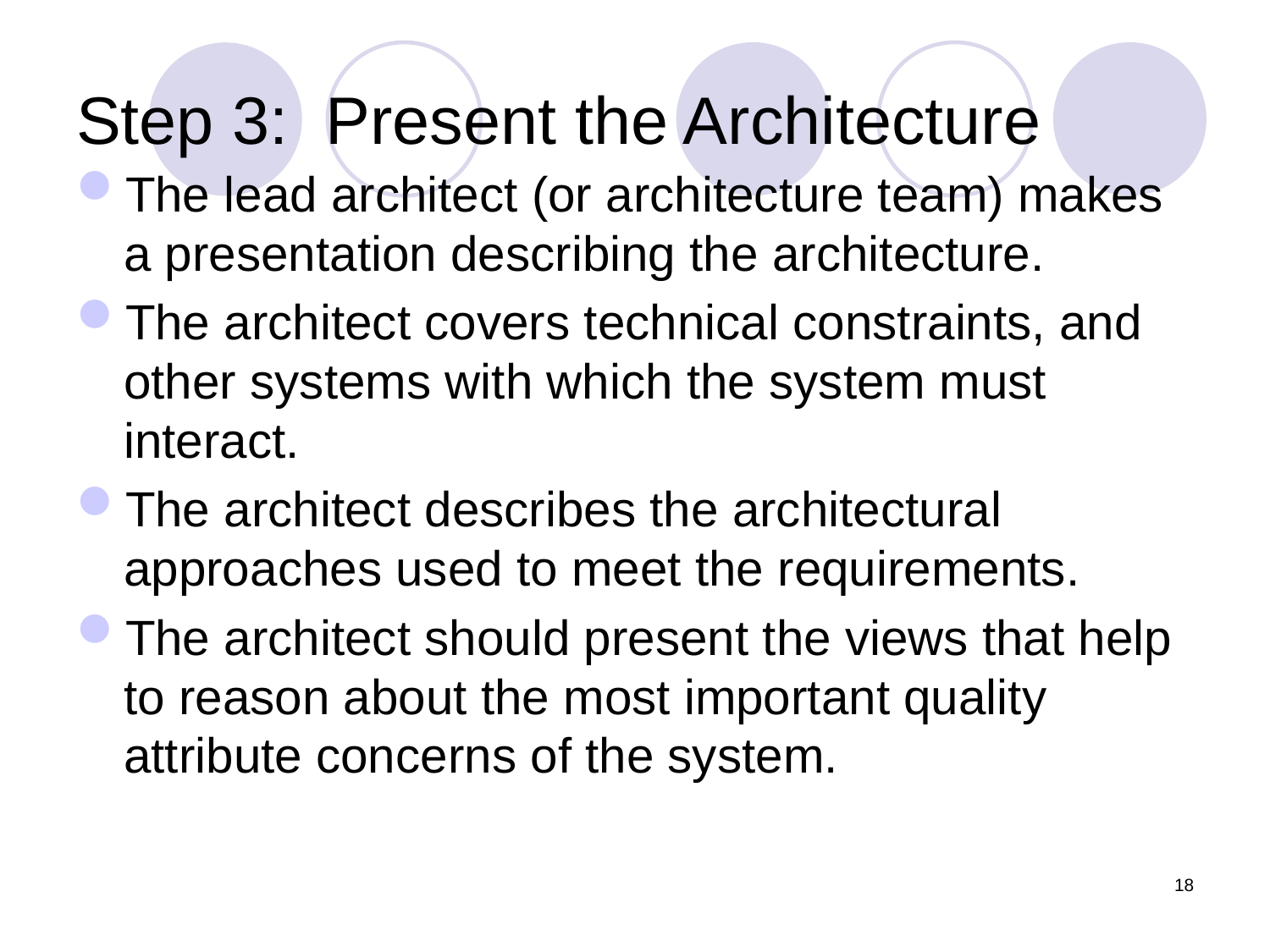

# Step 3:  Present the Architecture
The lead architect (or architecture team) makes a presentation describing the architecture.
The architect covers technical constraints, and other systems with which the system must interact.
The architect describes the architectural approaches used to meet the requirements.
The architect should present the views that help to reason about the most important quality attribute concerns of the system.
18